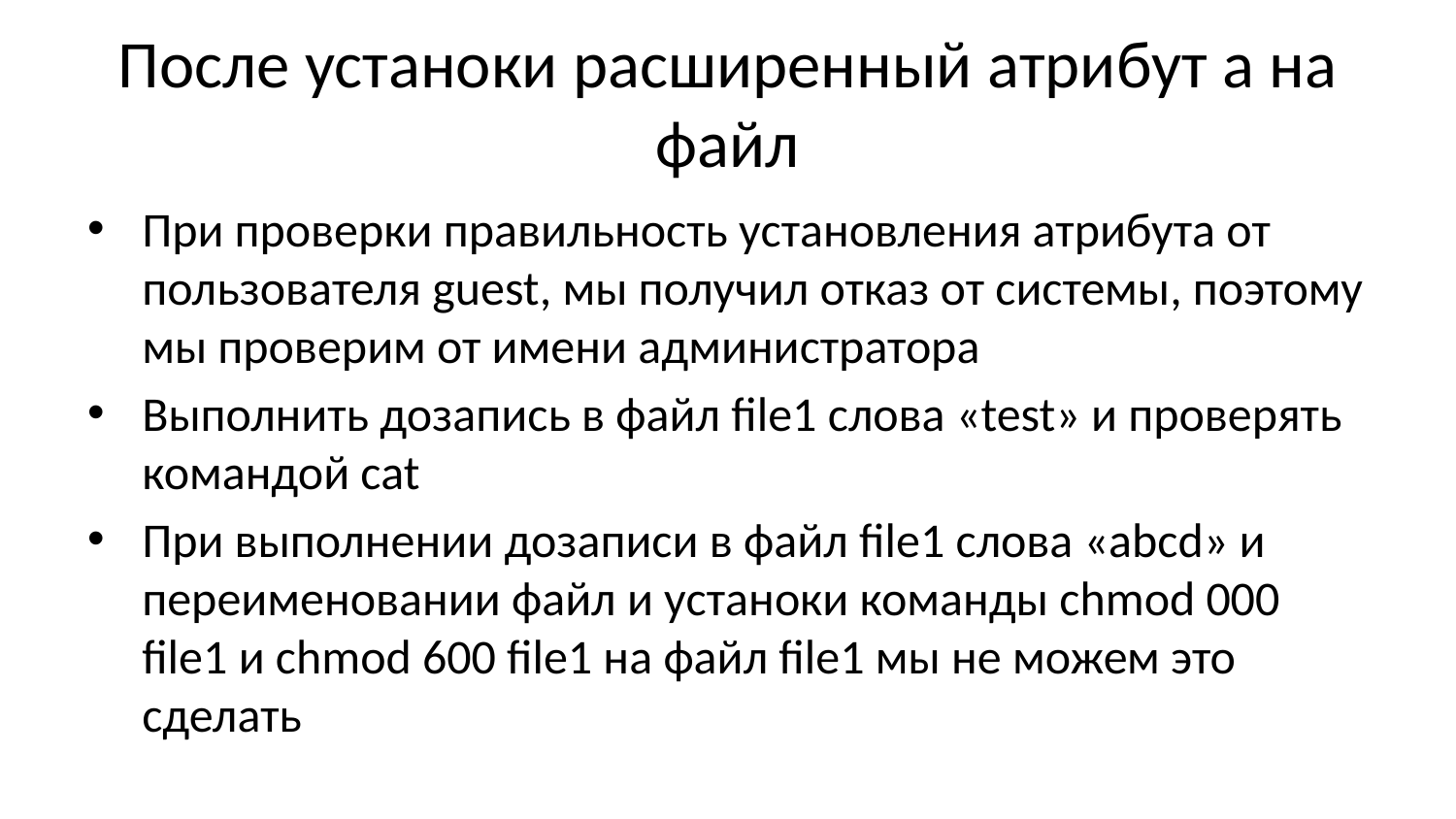

# После устаноки расширенный атрибут a на файл
При проверки правильность установления атрибута от пользователя guest, мы получил отказ от системы, поэтому мы проверим от имени администратора
Выполнить дозапись в файл file1 слова «test» и проверять командой cat
При выполнении дозаписи в файл file1 слова «abcd» и переименовании файл и устаноки команды chmod 000 file1 и chmod 600 file1 на файл file1 мы не можем это сделать